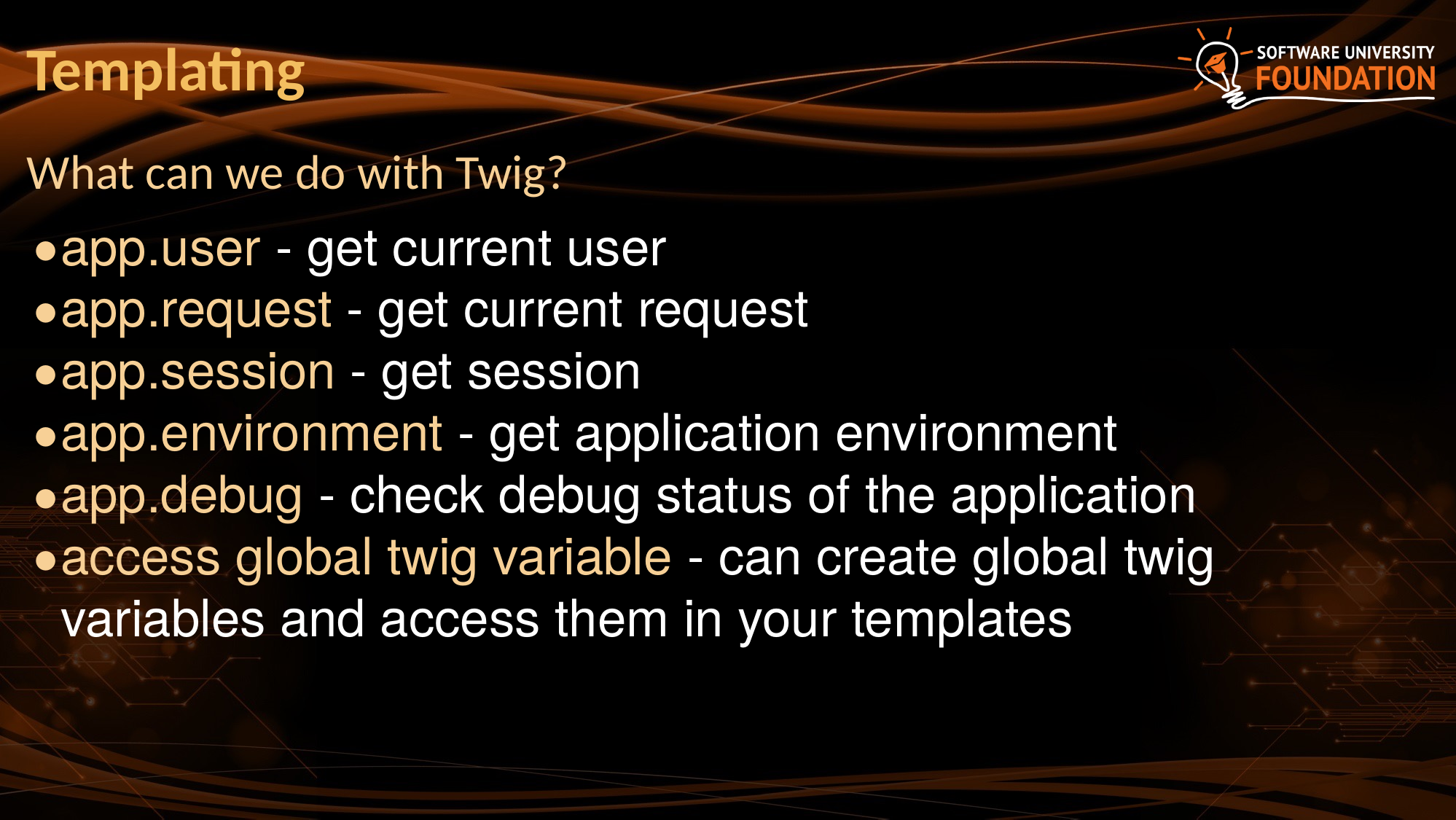

# Templating
What can we do with Twig?
app.user - get current user
app.request - get current request
app.session - get session
app.environment - get application environment
app.debug - check debug status of the application
access global twig variable - can create global twig variables and access them in your templates